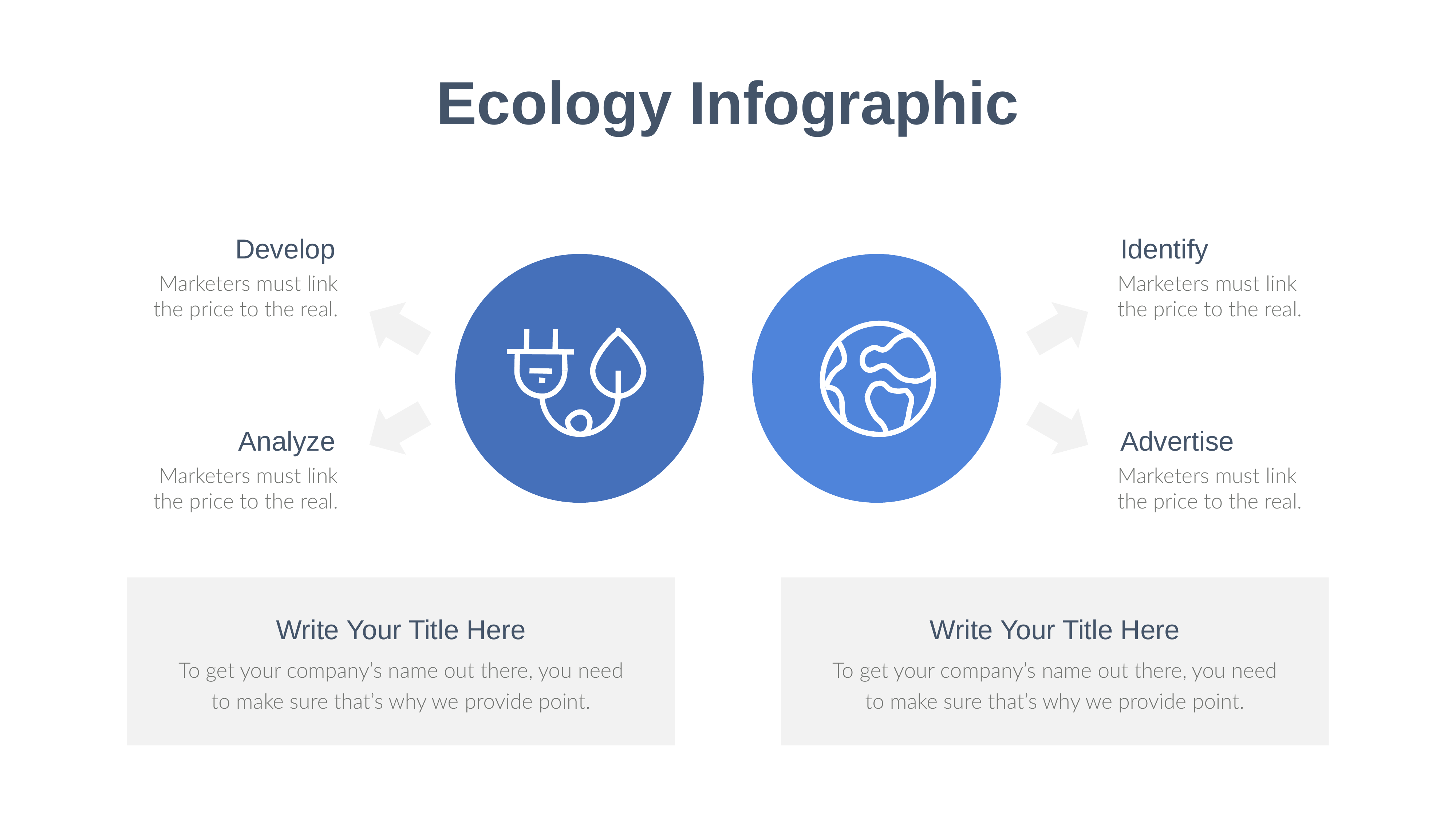

Ecology Infographic
Develop
Marketers must link the price to the real.
Identify
Marketers must link the price to the real.

Analyze
Marketers must link the price to the real.
Advertise
Marketers must link the price to the real.

Write Your Title Here
To get your company’s name out there, you need to make sure that’s why we provide point.

Write Your Title Here
To get your company’s name out there, you need to make sure that’s why we provide point.